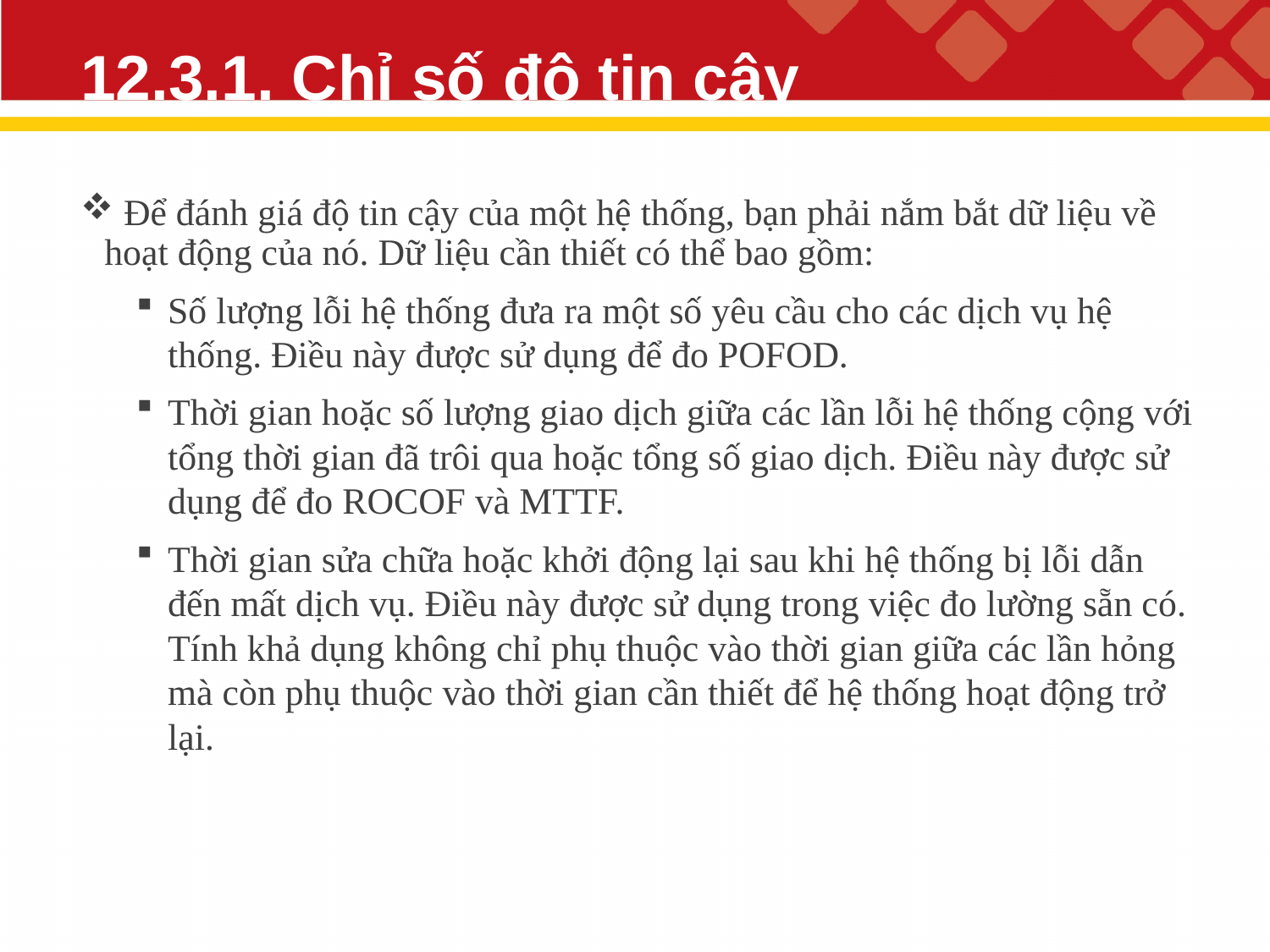

# 12.3.1. Chỉ số độ tin cậy
 Để đánh giá độ tin cậy của một hệ thống, bạn phải nắm bắt dữ liệu về hoạt động của nó. Dữ liệu cần thiết có thể bao gồm:
Số lượng lỗi hệ thống đưa ra một số yêu cầu cho các dịch vụ hệ thống. Điều này được sử dụng để đo POFOD.
Thời gian hoặc số lượng giao dịch giữa các lần lỗi hệ thống cộng với tổng thời gian đã trôi qua hoặc tổng số giao dịch. Điều này được sử dụng để đo ROCOF và MTTF.
Thời gian sửa chữa hoặc khởi động lại sau khi hệ thống bị lỗi dẫn đến mất dịch vụ. Điều này được sử dụng trong việc đo lường sẵn có. Tính khả dụng không chỉ phụ thuộc vào thời gian giữa các lần hỏng mà còn phụ thuộc vào thời gian cần thiết để hệ thống hoạt động trở lại.